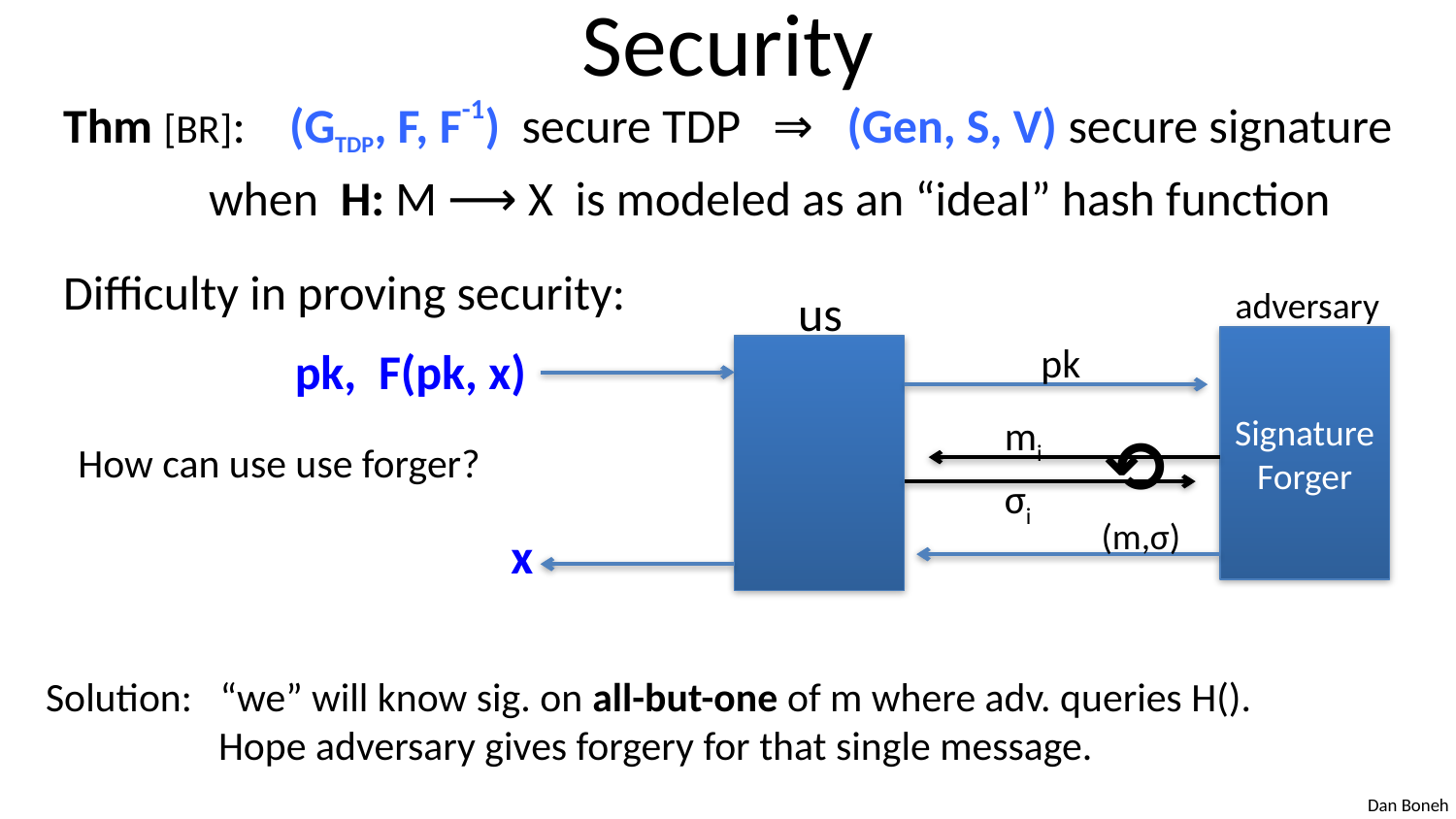

# Security
Thm [BR]:    (GTDP, F, F-1)  secure TDP   ⇒   (Gen, S, V) secure signature
	when  H: M ⟶ X  is modeled as an “ideal” hash function
Difficulty in proving security:
us
adversary
Signature
Forger
pk
pk,  F(pk, x)

mi
⟲
σi
How can use use forger?
(m,σ)
x
Solution:   “we” will know sig. on all-but-one of m where adv. queries H().
	Hope adversary gives forgery for that single message.